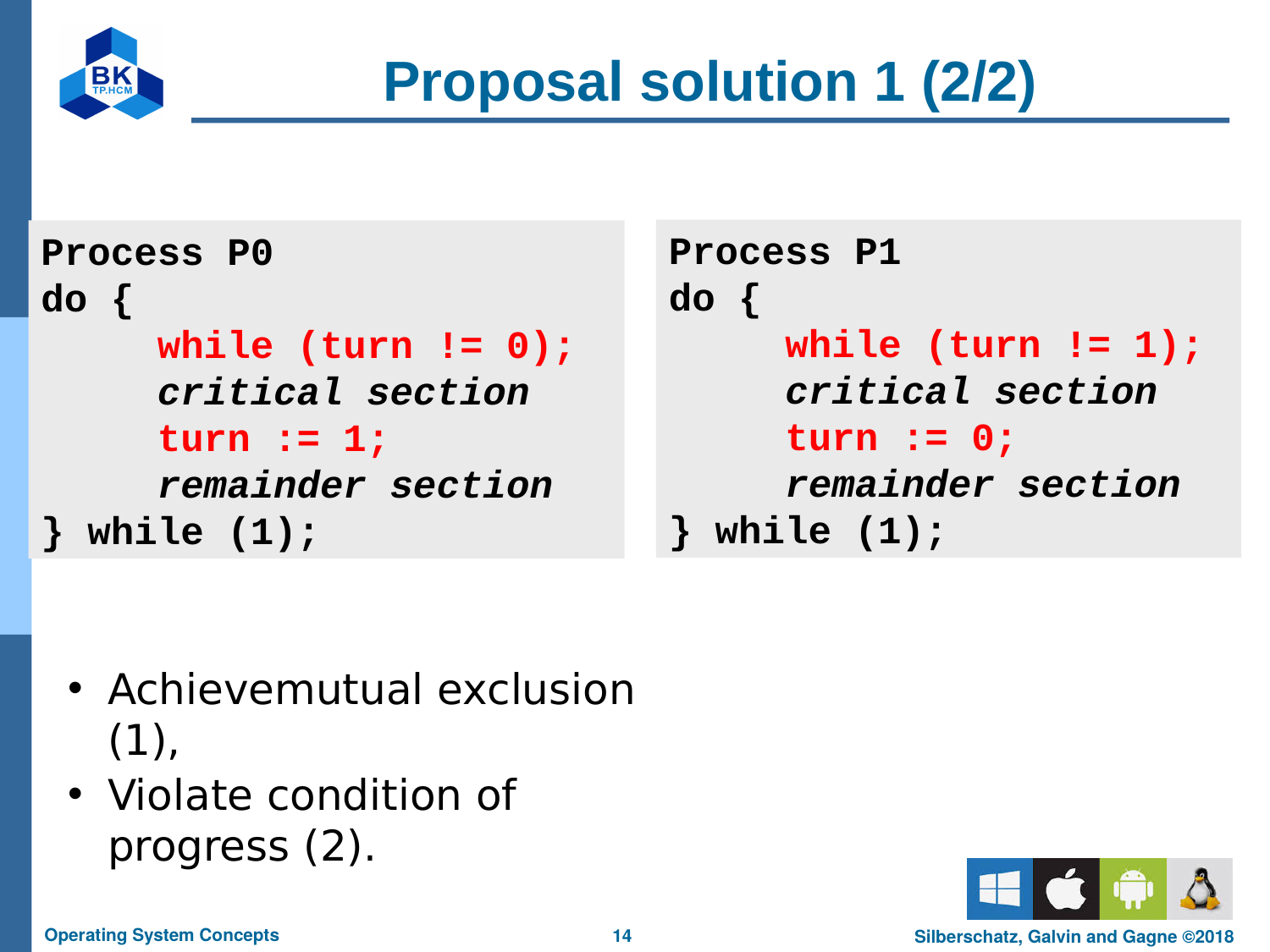

# Proposal solution 1 (2/2)
Process P1
do {
     while (turn != 1);
     critical section
     turn := 0;
     remainder section
} while (1);
Process P0
do {
     while (turn != 0);
     critical section
     turn := 1;
     remainder section
} while (1);
Achievemutual exclusion (1),
Violate condition of progress (2).